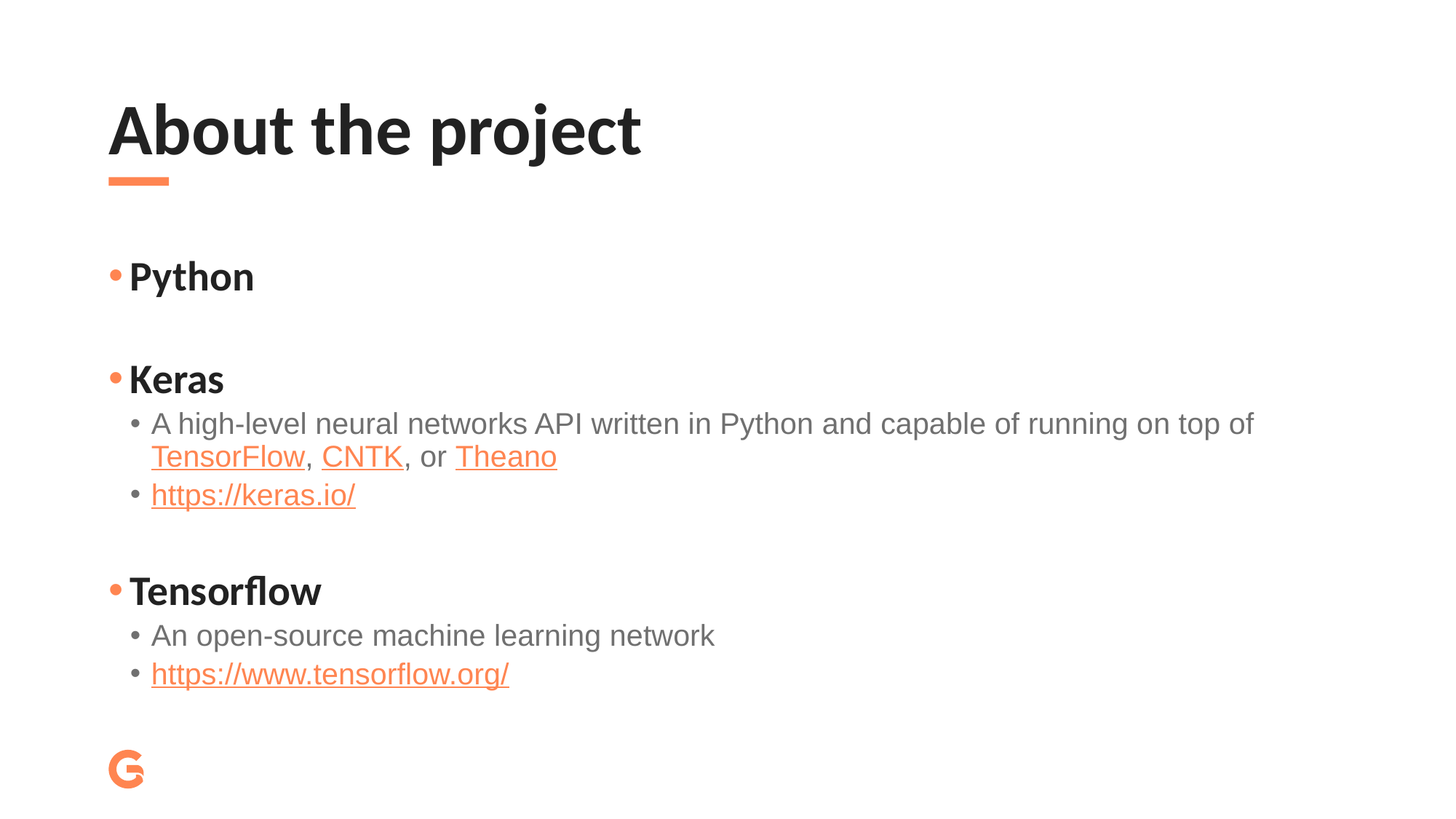

# About the project
Python

Keras
A high-level neural networks API written in Python and capable of running on top of TensorFlow, CNTK, or Theano
https://keras.io/

Tensorflow
An open-source machine learning network
https://www.tensorflow.org/